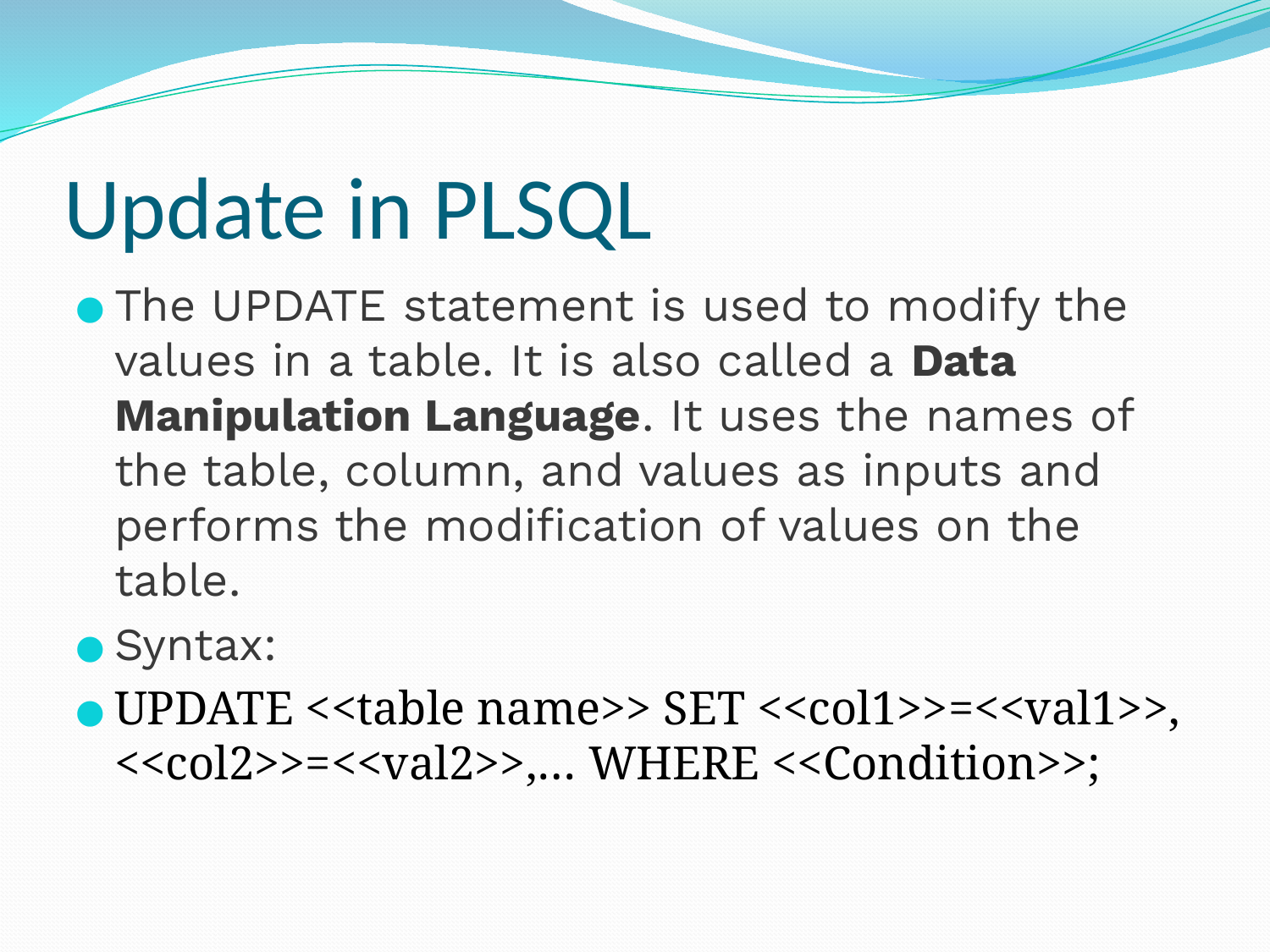

# Update in PLSQL
The UPDATE statement is used to modify the values in a table. It is also called a Data Manipulation Language. It uses the names of the table, column, and values as inputs and performs the modification of values on the table.
Syntax:
UPDATE <<table name>> SET <<col1>>=<<val1>>, <<col2>>=<<val2>>,… WHERE <<Condition>>;